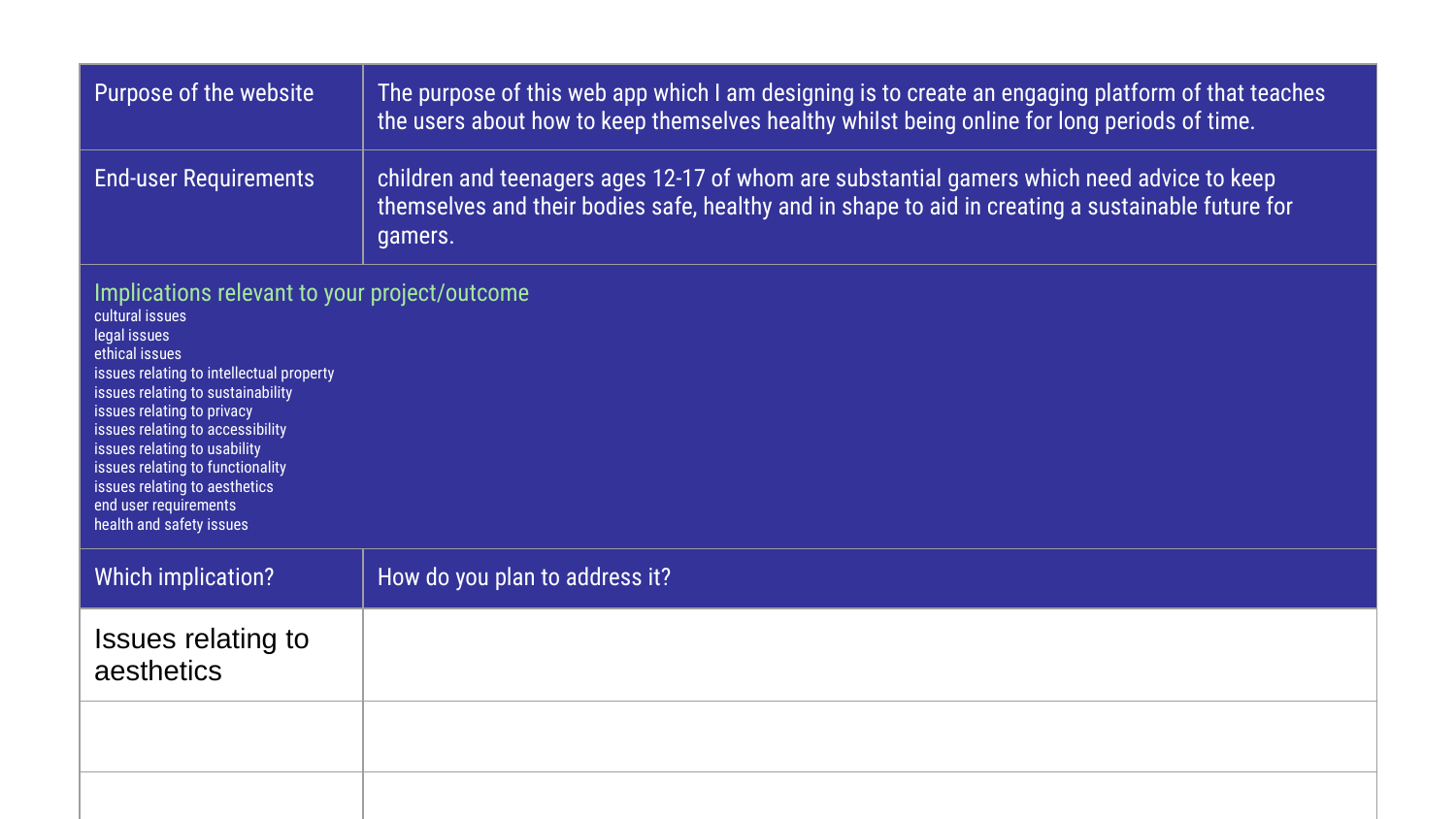

| Purpose of the website | The purpose of this web app which I am designing is to create an engaging platform of that teaches the users about how to keep themselves healthy whilst being online for long periods of time. |
| --- | --- |
| End-user Requirements | children and teenagers ages 12-17 of whom are substantial gamers which need advice to keep themselves and their bodies safe, healthy and in shape to aid in creating a sustainable future for gamers. |
| Implications relevant to your project/outcome cultural issues  legal issues  ethical issues  issues relating to intellectual property  issues relating to sustainability  issues relating to privacy  issues relating to accessibility  issues relating to usability  issues relating to functionality  issues relating to aesthetics  end user requirements  health and safety issues |  |
| Which implication? | How do you plan to address it? |
| Issues relating to aesthetics |  |
|  |  |
|  |  |